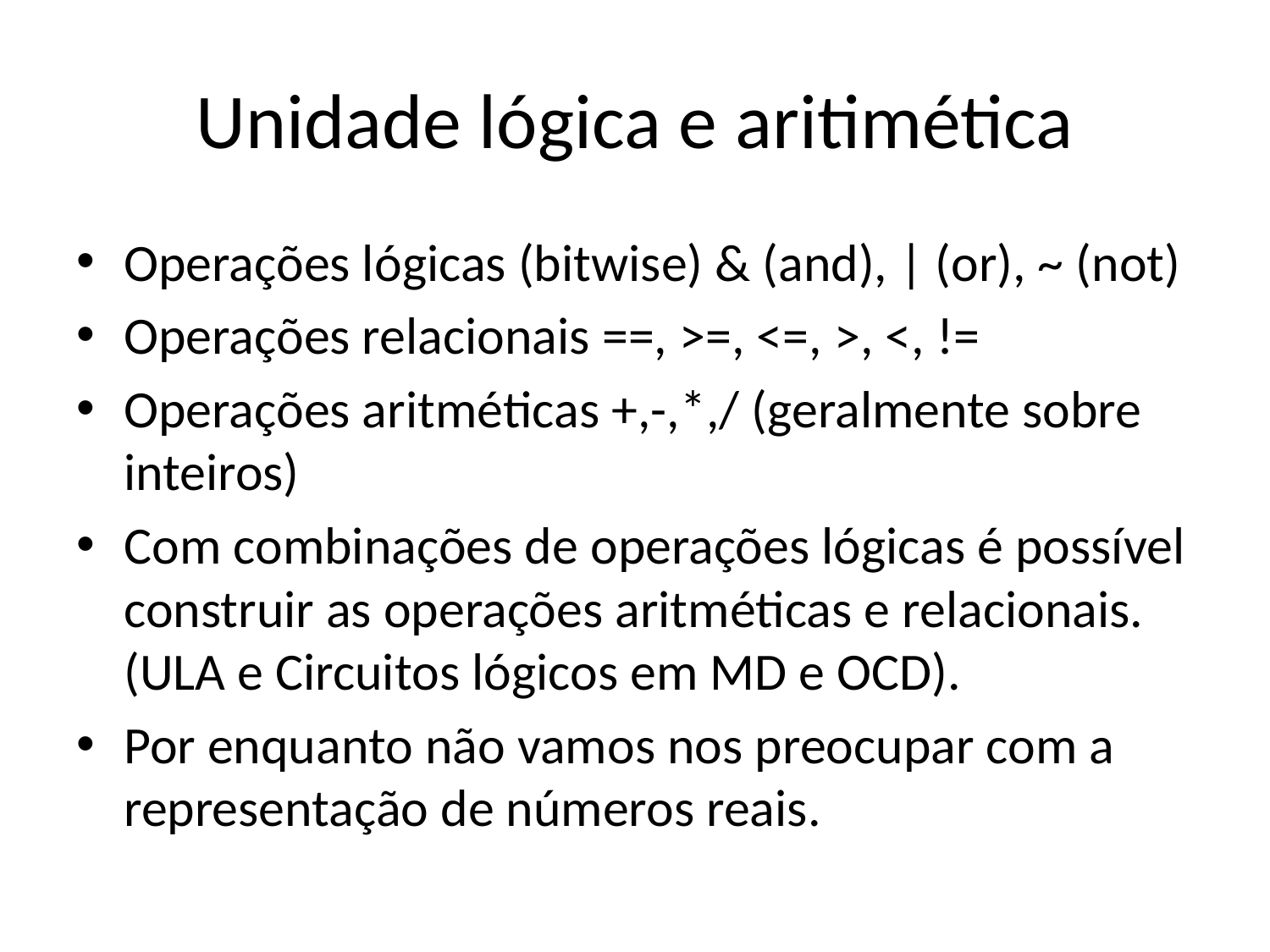

# Unidade lógica e aritimética
Operações lógicas (bitwise) & (and), | (or), ~ (not)
Operações relacionais ==, >=, <=, >, <, !=
Operações aritméticas +,-,*,/ (geralmente sobre inteiros)
Com combinações de operações lógicas é possível construir as operações aritméticas e relacionais. (ULA e Circuitos lógicos em MD e OCD).
Por enquanto não vamos nos preocupar com a representação de números reais.